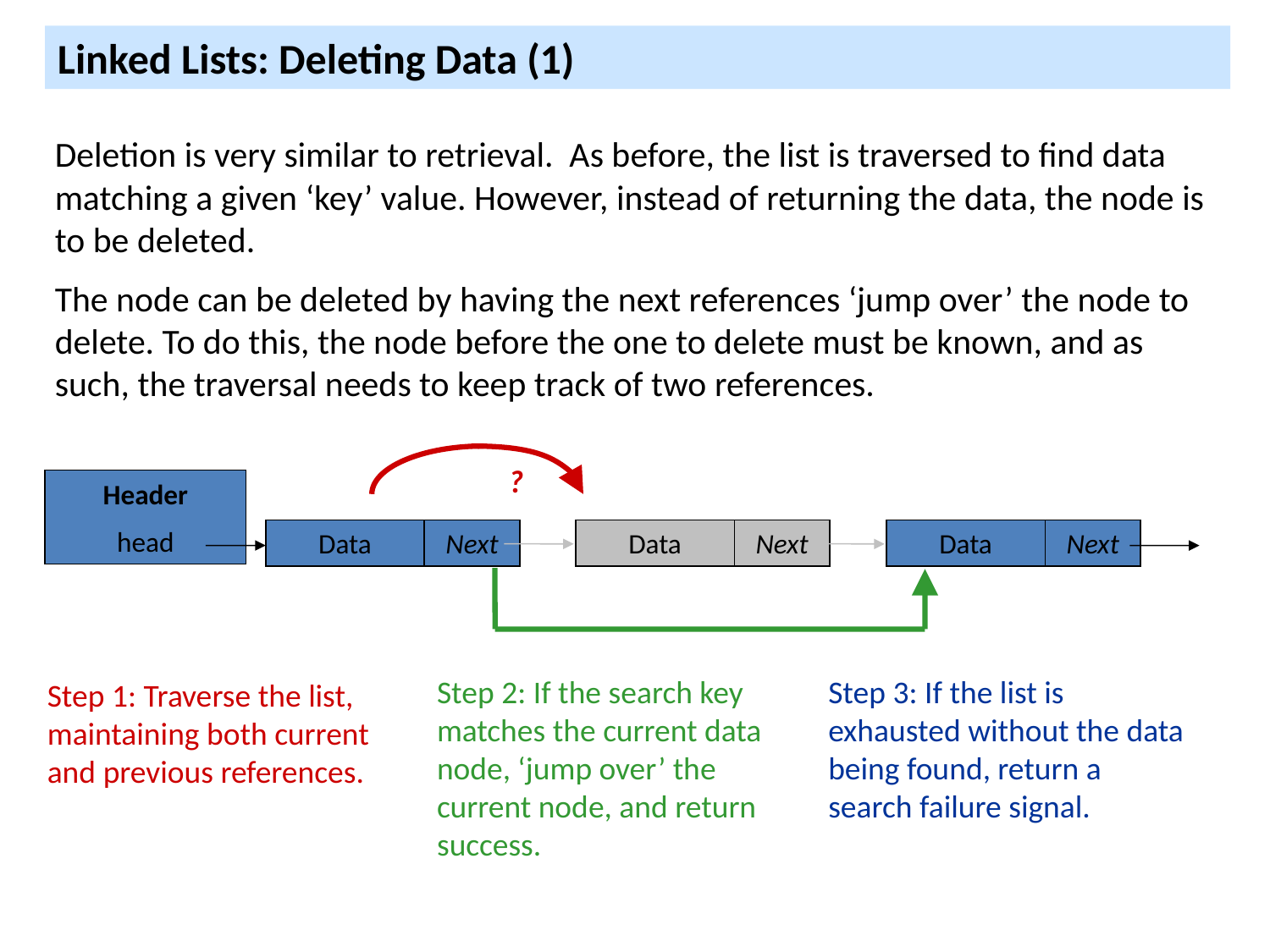

Linked Lists: Deleting Data (1)
Deletion is very similar to retrieval.  As before, the list is traversed to find data matching a given ‘key’ value. However, instead of returning the data, the node is to be deleted.
The node can be deleted by having the next references ‘jump over’ the node to delete. To do this, the node before the one to delete must be known, and as such, the traversal needs to keep track of two references.

?
Header
head
Data
Next
Data
Next
Data
Next

Step 2: If the search key matches the current data node, ‘jump over’ the current node, and return success.
Step 3: If the list is exhausted without the data being found, return a search failure signal.
Step 1: Traverse the list, maintaining both current and previous references.